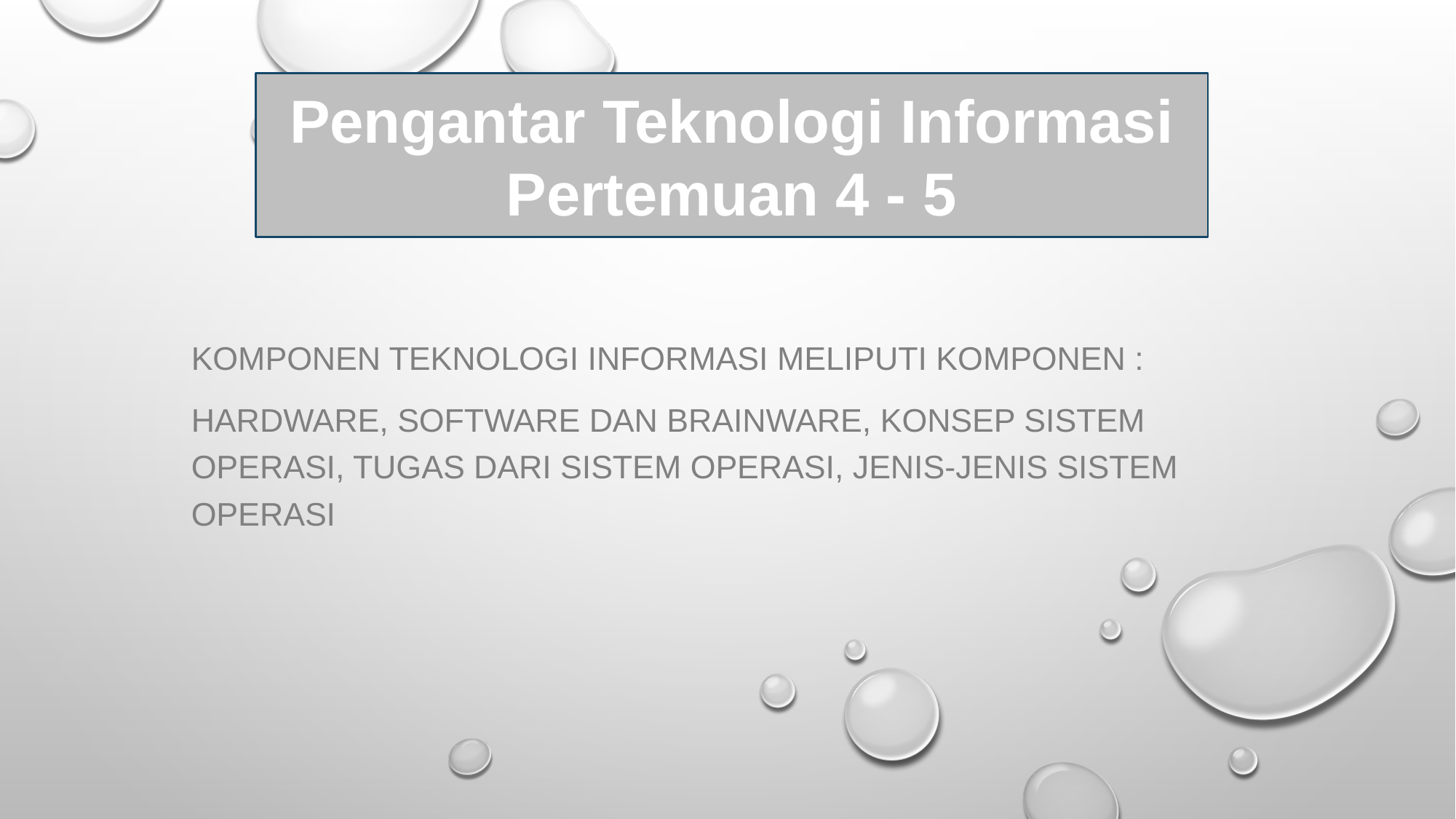

Pengantar Teknologi Informasi Pertemuan 4 - 5
Komponen teknologi informasi meliputi komponen :
Hardware, Software dan Brainware, Konsep sistem operasi, Tugas dari Sistem Operasi, Jenis-jenis Sistem Operasi